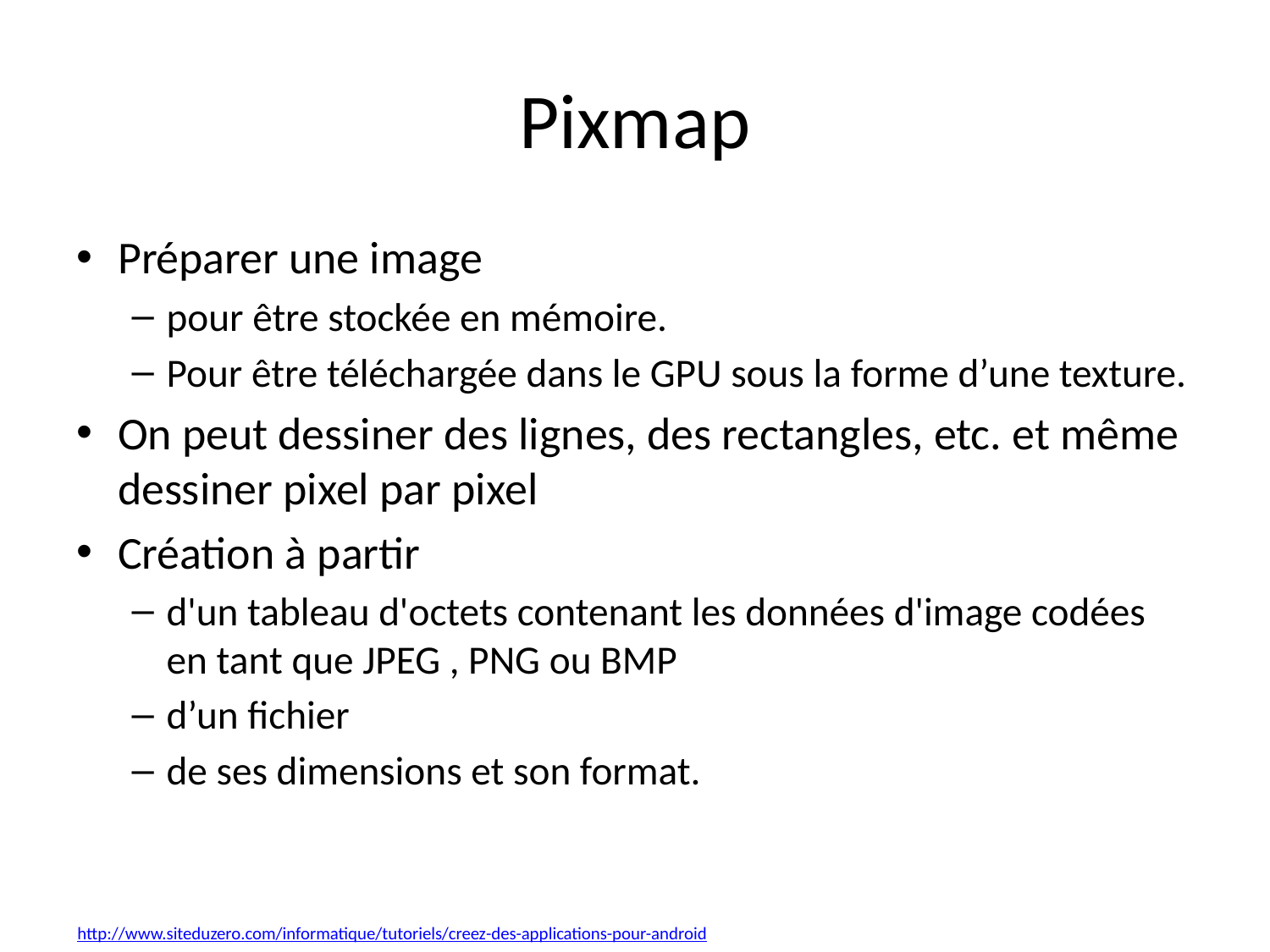

# Pixmap
Préparer une image
pour être stockée en mémoire.
Pour être téléchargée dans le GPU sous la forme d’une texture.
On peut dessiner des lignes, des rectangles, etc. et même dessiner pixel par pixel
Création à partir
d'un tableau d'octets contenant les données d'image codées en tant que JPEG , PNG ou BMP
d’un fichier
de ses dimensions et son format.